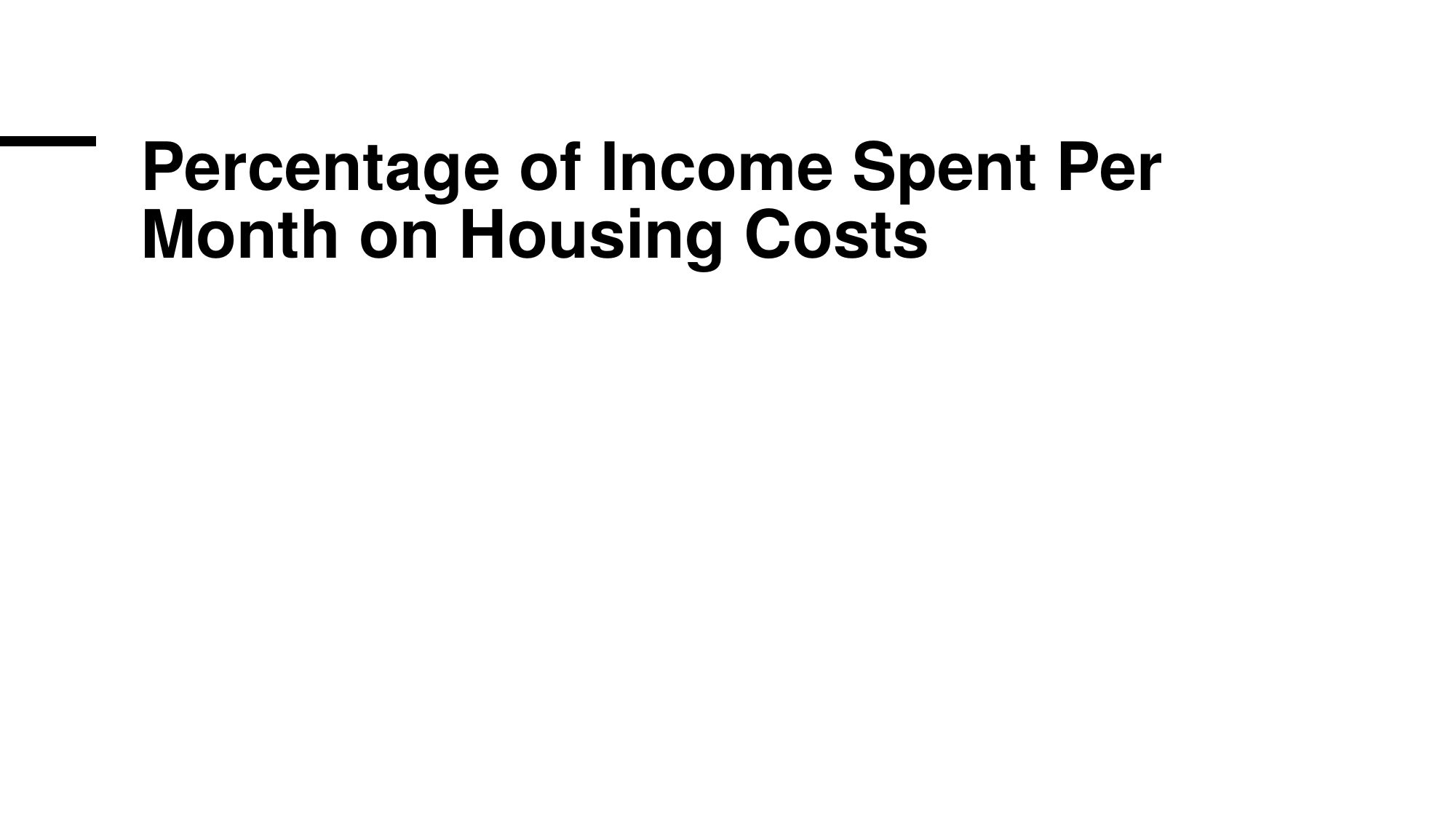

# Percentage of Income Spent Per Month on Housing Costs